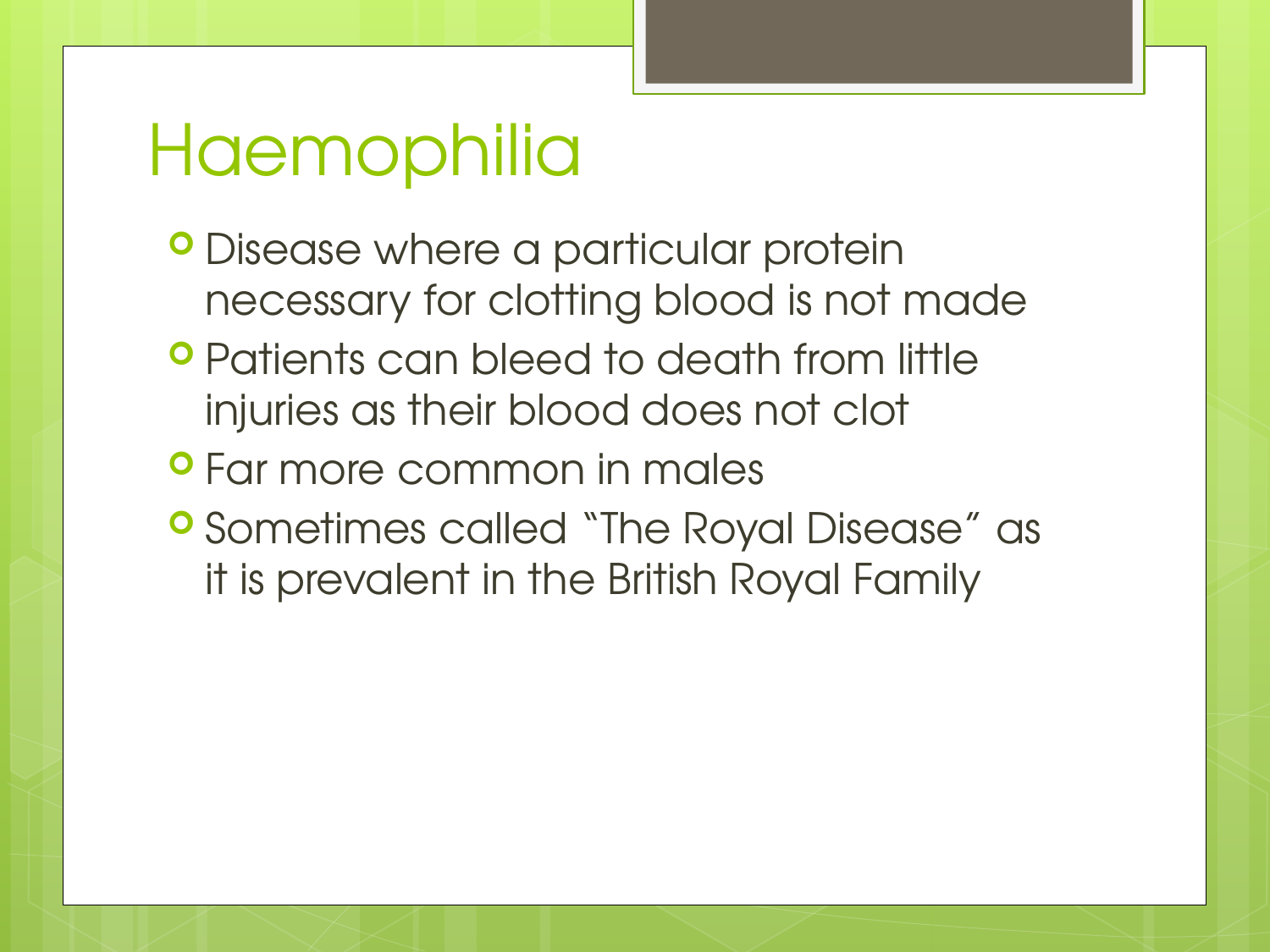

# Haemophilia
Disease where a particular protein necessary for clotting blood is not made
Patients can bleed to death from little injuries as their blood does not clot
Far more common in males
Sometimes called “The Royal Disease” as it is prevalent in the British Royal Family